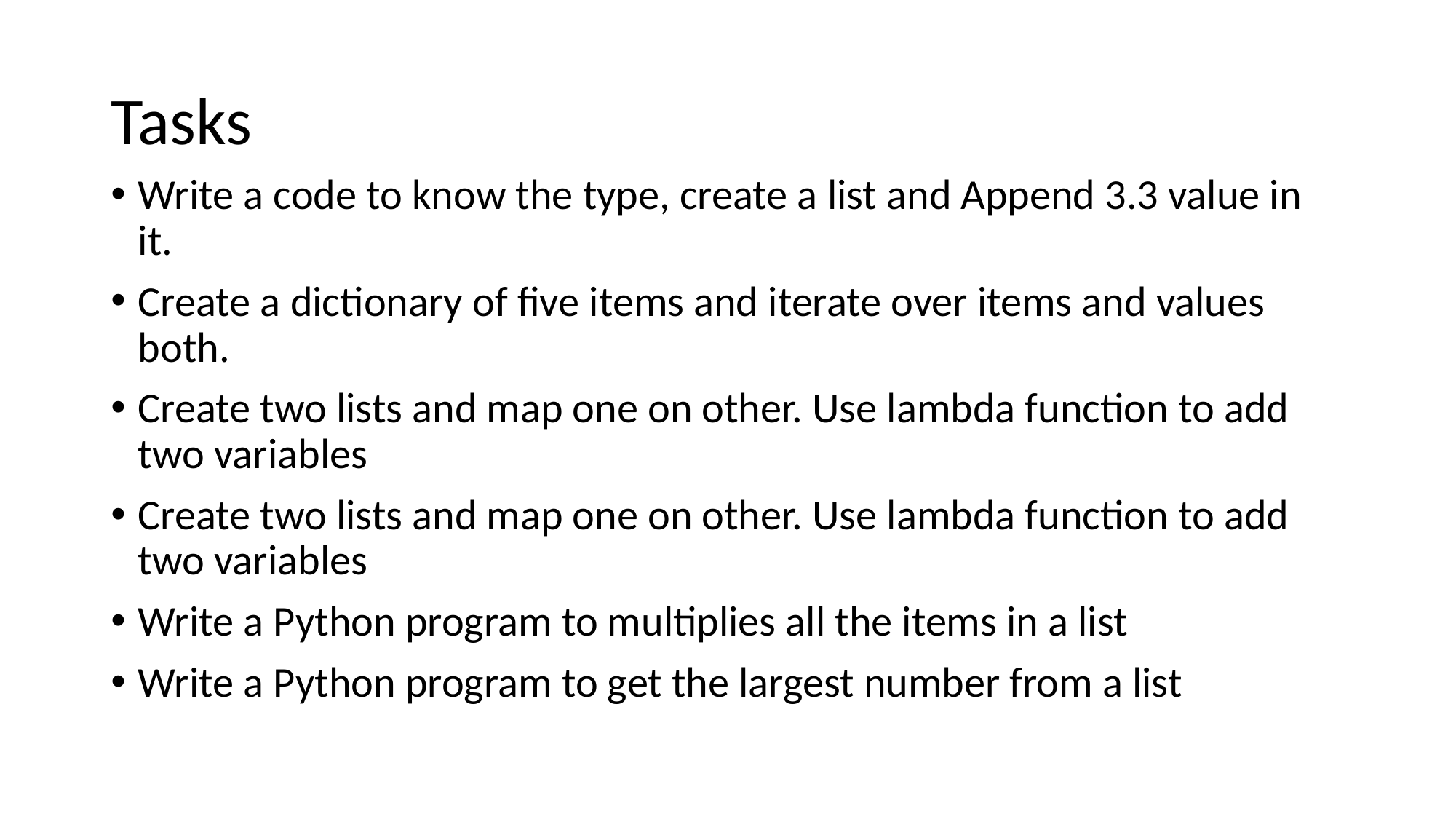

# Tasks
Write a code to know the type, create a list and Append 3.3 value in it.
Create a dictionary of five items and iterate over items and values both.
Create two lists and map one on other. Use lambda function to add two variables
Create two lists and map one on other. Use lambda function to add two variables
Write a Python program to multiplies all the items in a list
Write a Python program to get the largest number from a list